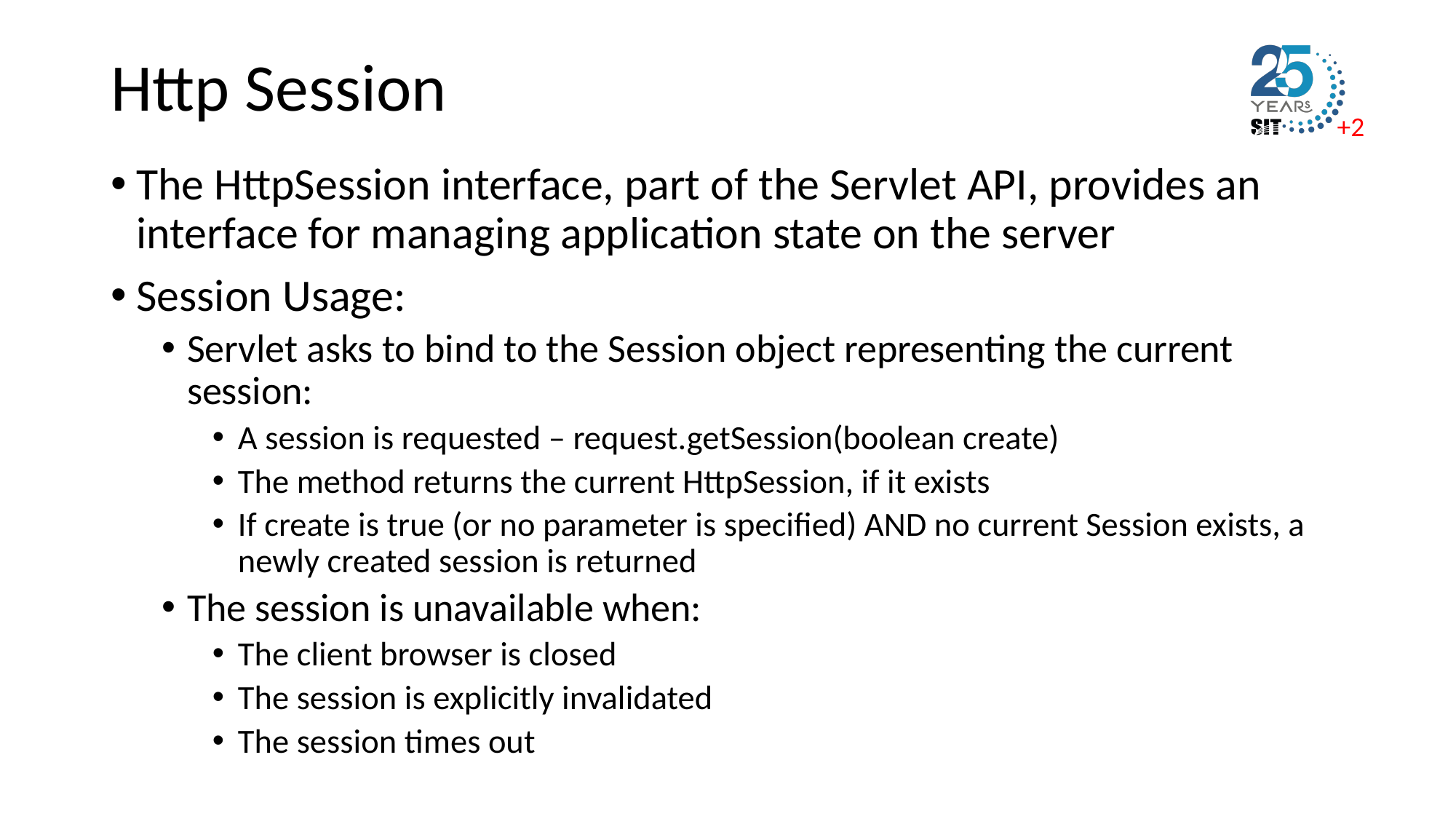

# Http Session
The HttpSession interface, part of the Servlet API, provides an interface for managing application state on the server
Session Usage:
Servlet asks to bind to the Session object representing the current session:
A session is requested – request.getSession(boolean create)
The method returns the current HttpSession, if it exists
If create is true (or no parameter is specified) AND no current Session exists, a newly created session is returned
The session is unavailable when:
The client browser is closed
The session is explicitly invalidated
The session times out